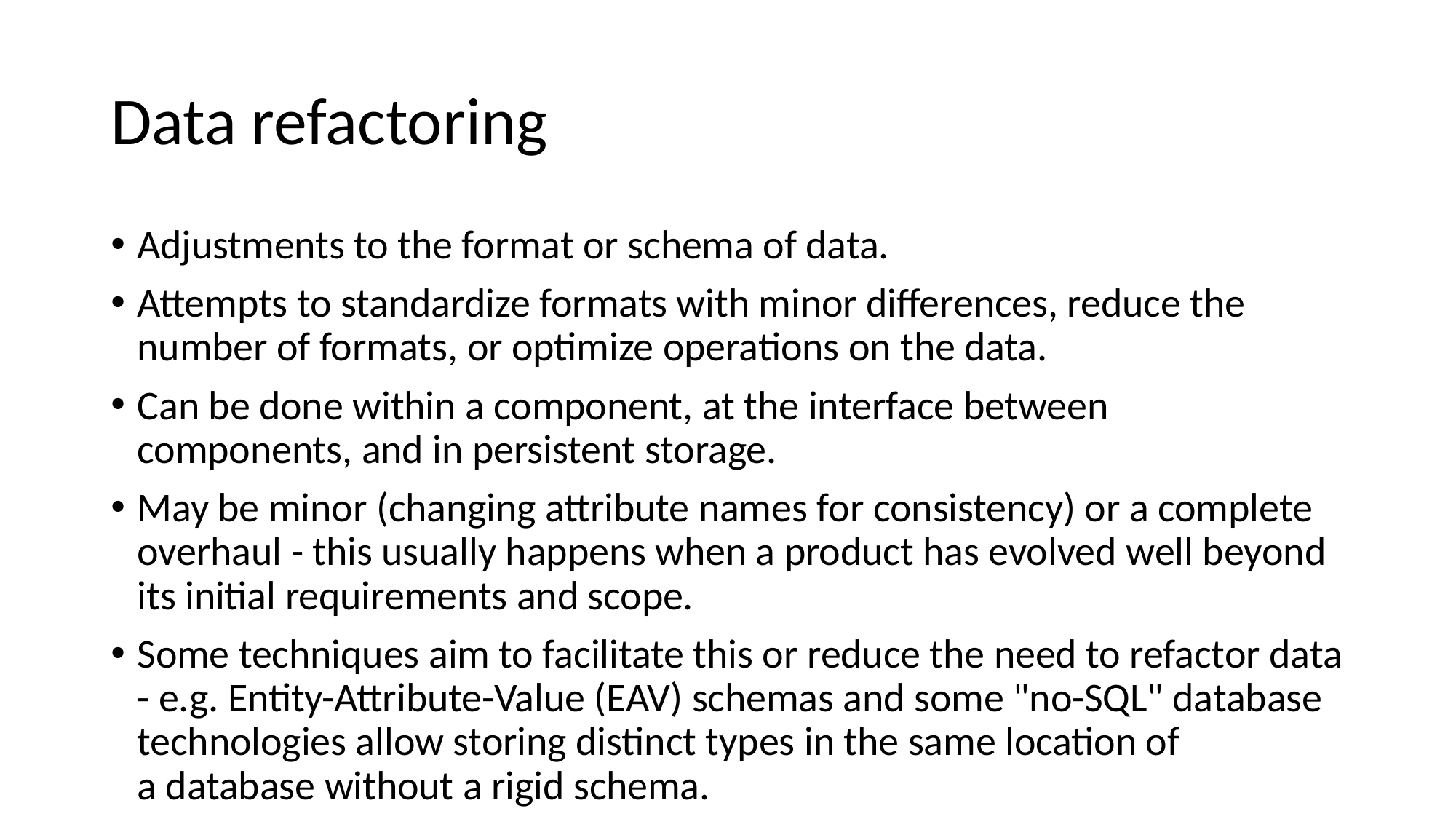

# Data refactoring
Adjustments to the format or schema of data.
Attempts to standardize formats with minor differences, reduce the number of formats, or optimize operations on the data.
Can be done within a component, at the interface between components, and in persistent storage.
May be minor (changing attribute names for consistency) or a complete overhaul - this usually happens when a product has evolved well beyond its initial requirements and scope.
Some techniques aim to facilitate this or reduce the need to refactor data - e.g. Entity-Attribute-Value (EAV) schemas and some "no-SQL" database technologies allow storing distinct types in the same location of a database without a rigid schema.